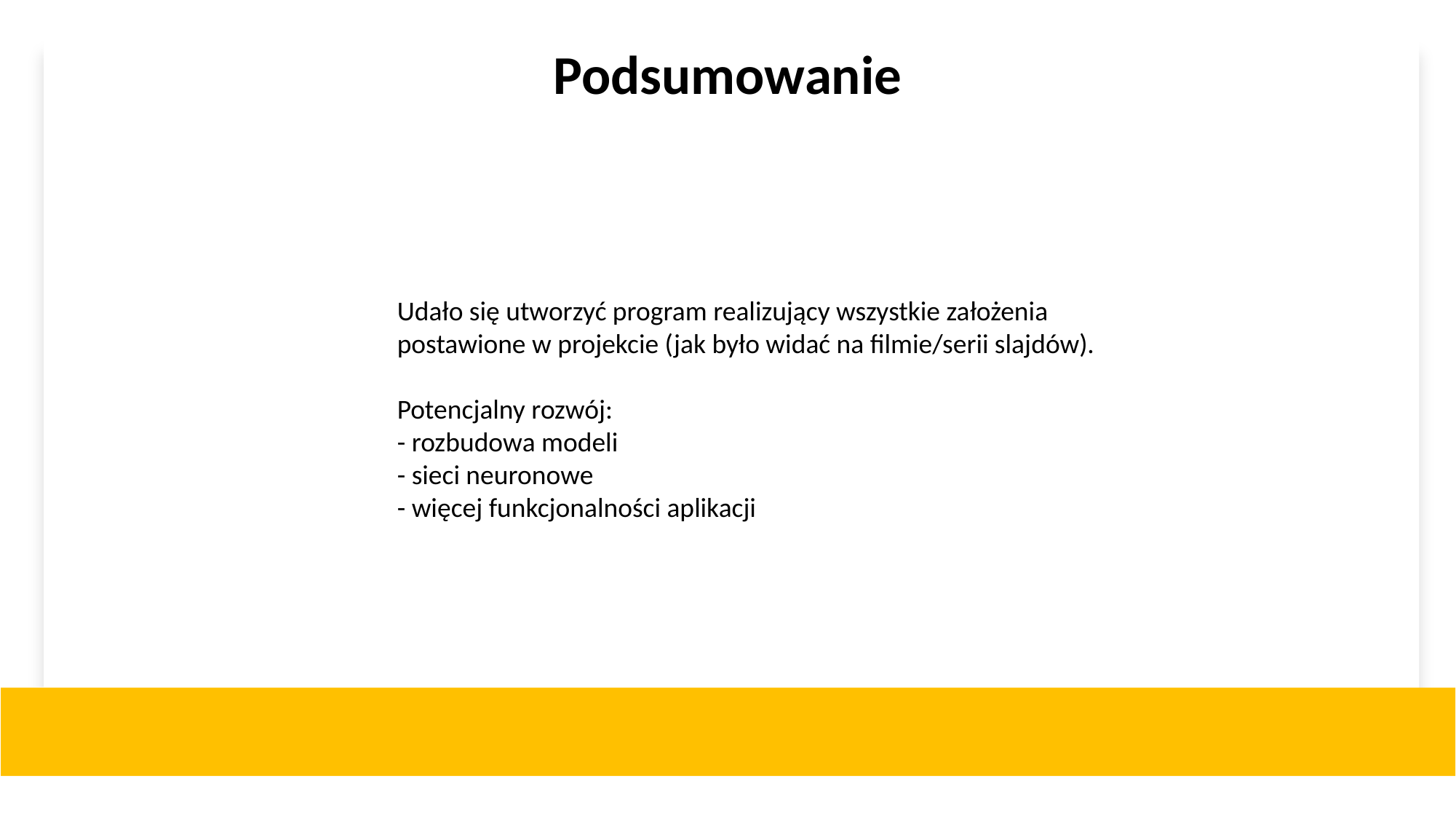

Podsumowanie
Udało się utworzyć program realizujący wszystkie założenia postawione w projekcie (jak było widać na filmie/serii slajdów).

Potencjalny rozwój:
- rozbudowa modeli
- sieci neuronowe
- więcej funkcjonalności aplikacji